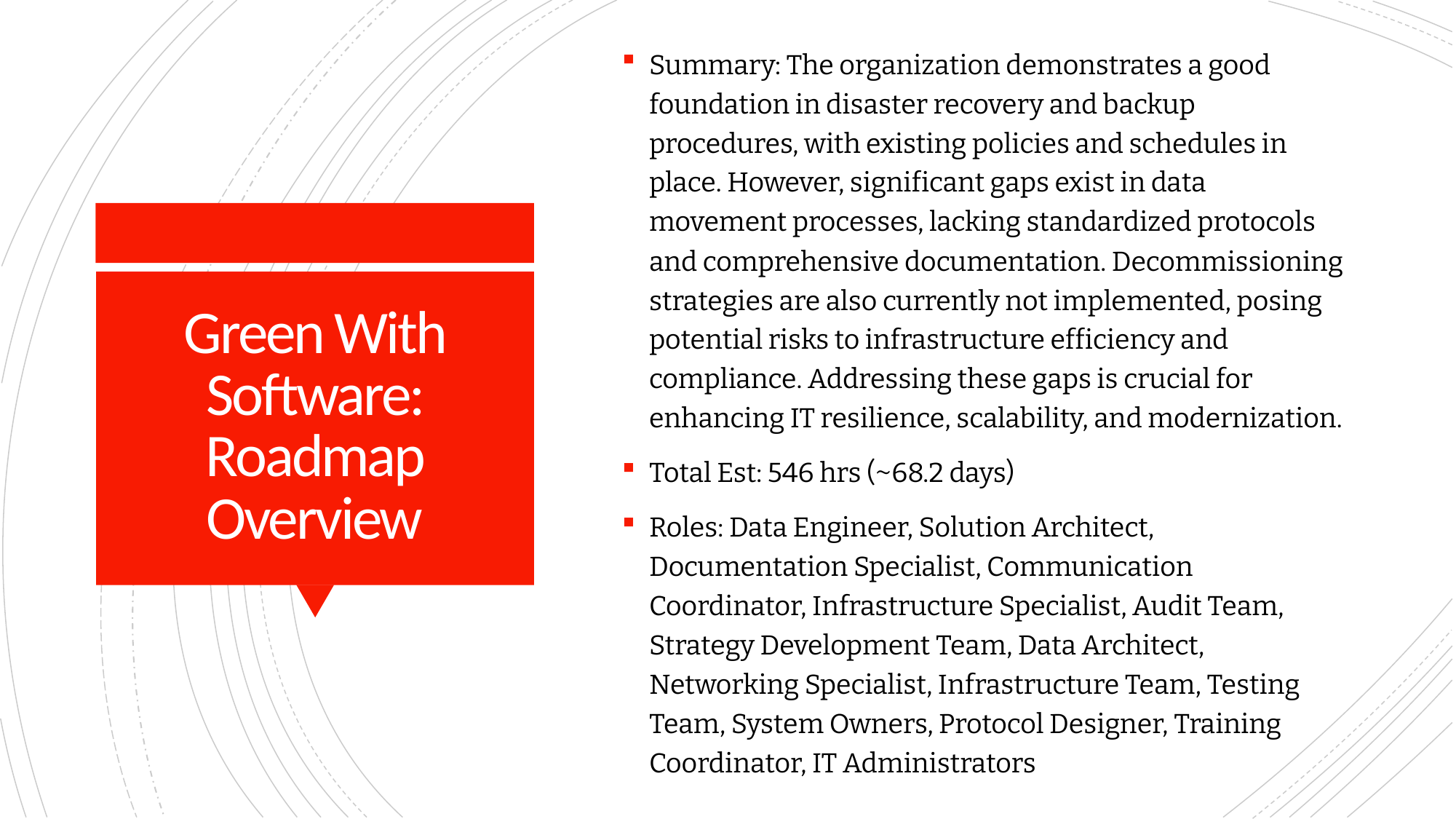

Summary: The organization demonstrates a good foundation in disaster recovery and backup procedures, with existing policies and schedules in place. However, significant gaps exist in data movement processes, lacking standardized protocols and comprehensive documentation. Decommissioning strategies are also currently not implemented, posing potential risks to infrastructure efficiency and compliance. Addressing these gaps is crucial for enhancing IT resilience, scalability, and modernization.
Total Est: 546 hrs (~68.2 days)
Roles: Data Engineer, Solution Architect, Documentation Specialist, Communication Coordinator, Infrastructure Specialist, Audit Team, Strategy Development Team, Data Architect, Networking Specialist, Infrastructure Team, Testing Team, System Owners, Protocol Designer, Training Coordinator, IT Administrators
# Green With Software: Roadmap Overview